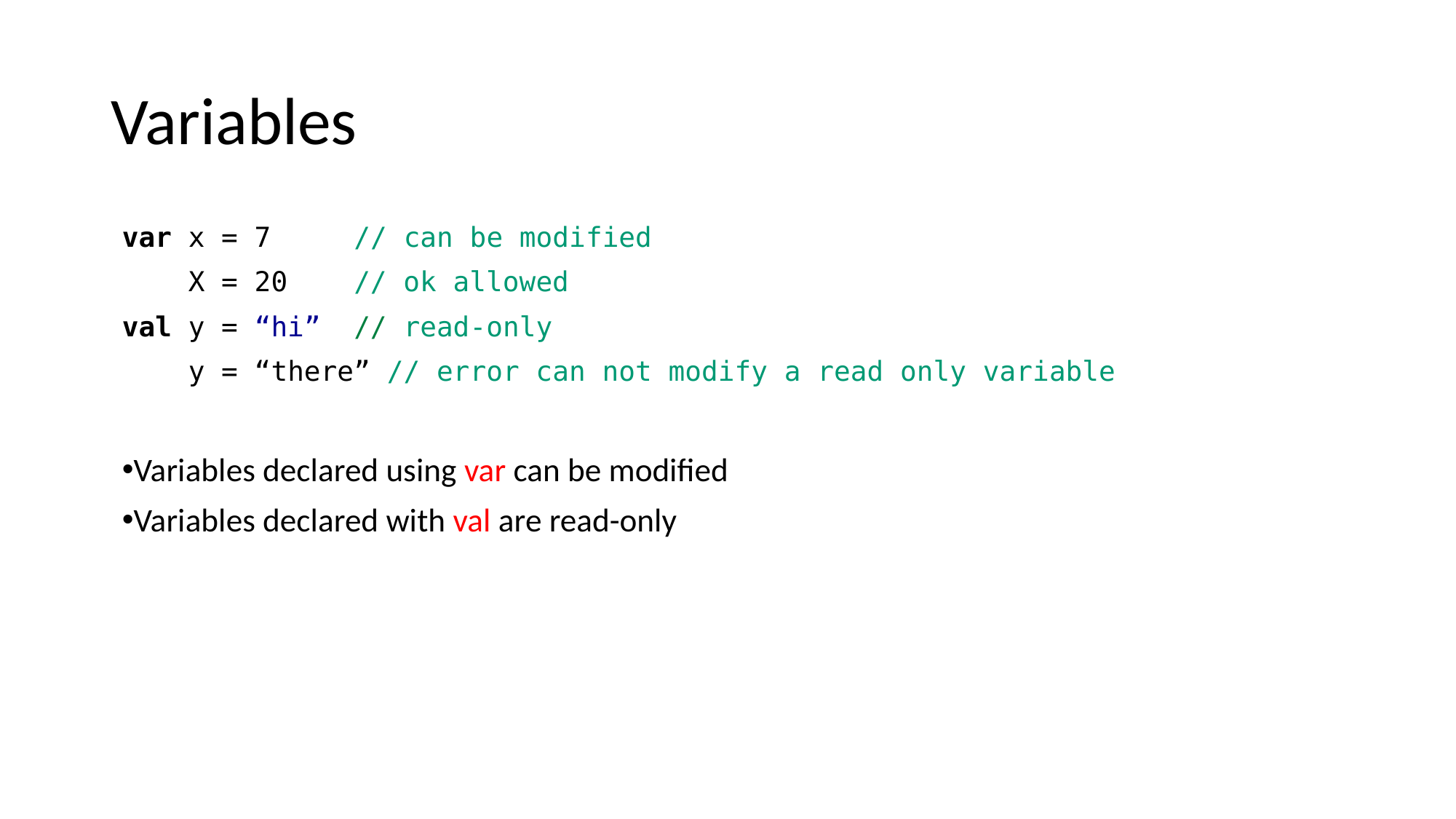

# Variables
var x = 7     // can be modified
    X = 20    // ok allowed
val y = “hi”  // read-only
    y = “there” // error can not modify a read only variable

Variables declared using var can be modified
Variables declared with val are read-only